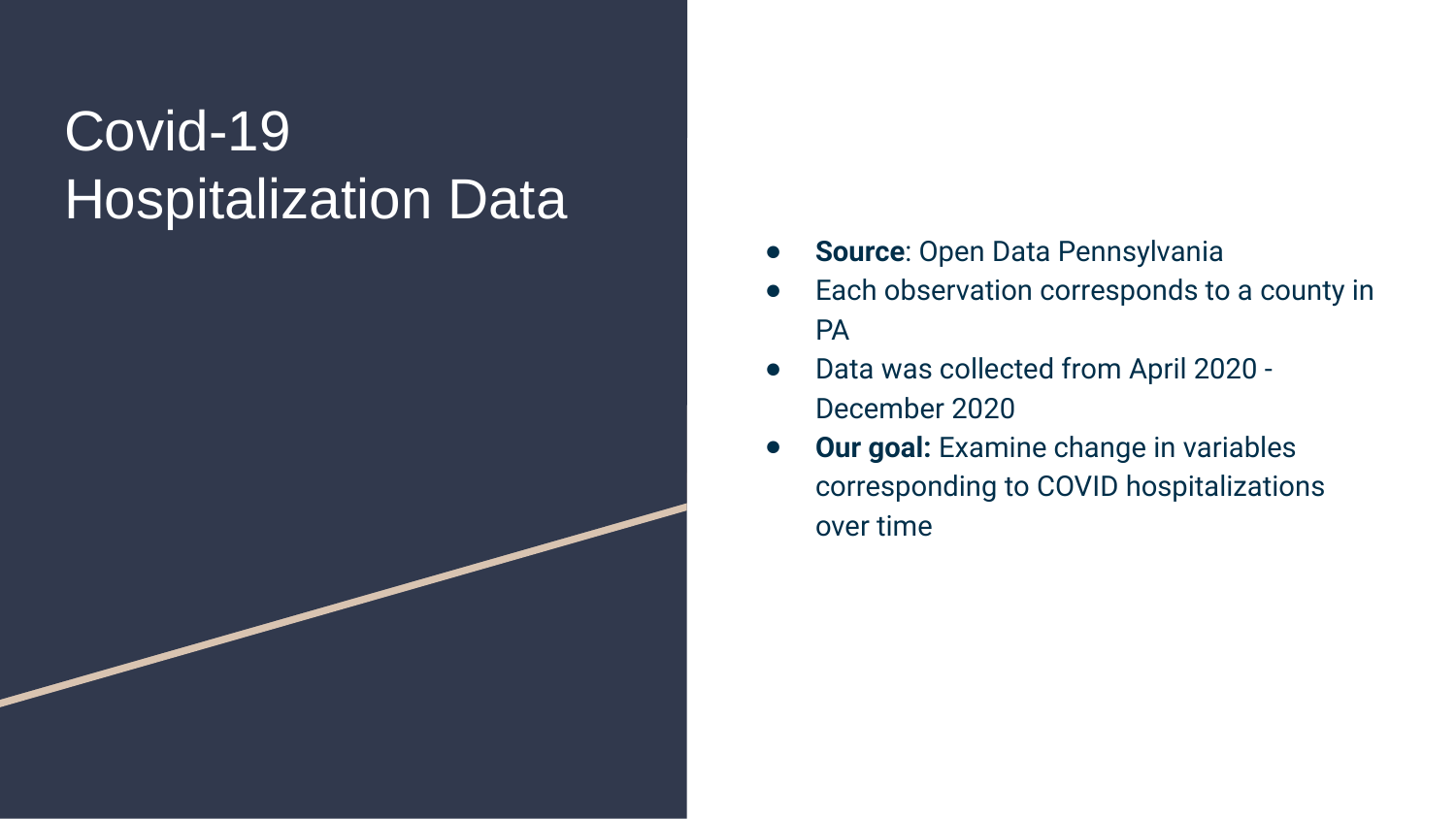

# Covid-19 Hospitalization Data
Source: Open Data Pennsylvania
Each observation corresponds to a county in PA
Data was collected from April 2020 - December 2020
Our goal: Examine change in variables corresponding to COVID hospitalizations over time